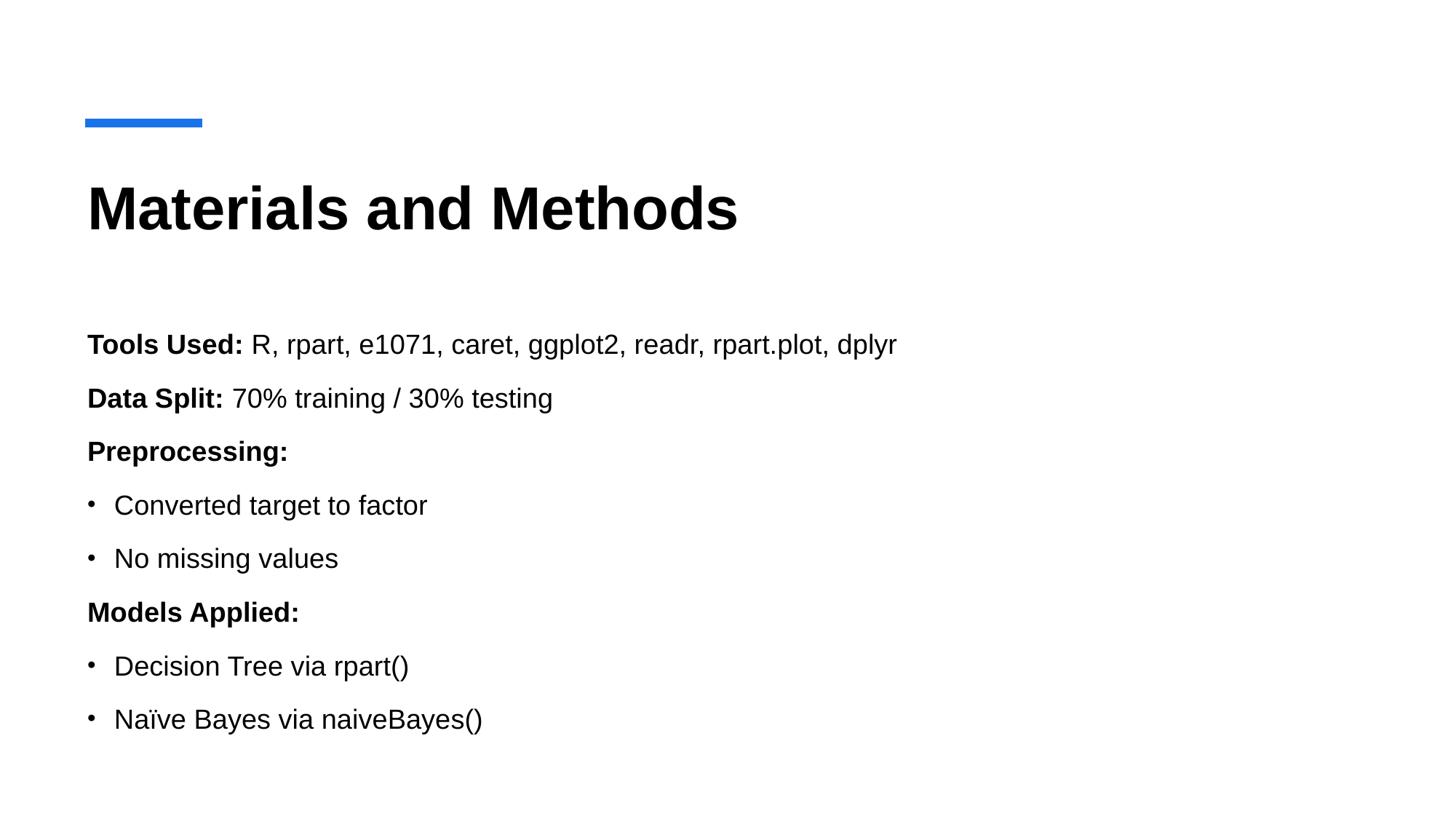

# Materials and Methods
Tools Used: R, rpart, e1071, caret, ggplot2, readr, rpart.plot, dplyr
Data Split: 70% training / 30% testing
Preprocessing:
Converted target to factor
No missing values
Models Applied:
Decision Tree via rpart()
Naïve Bayes via naiveBayes()